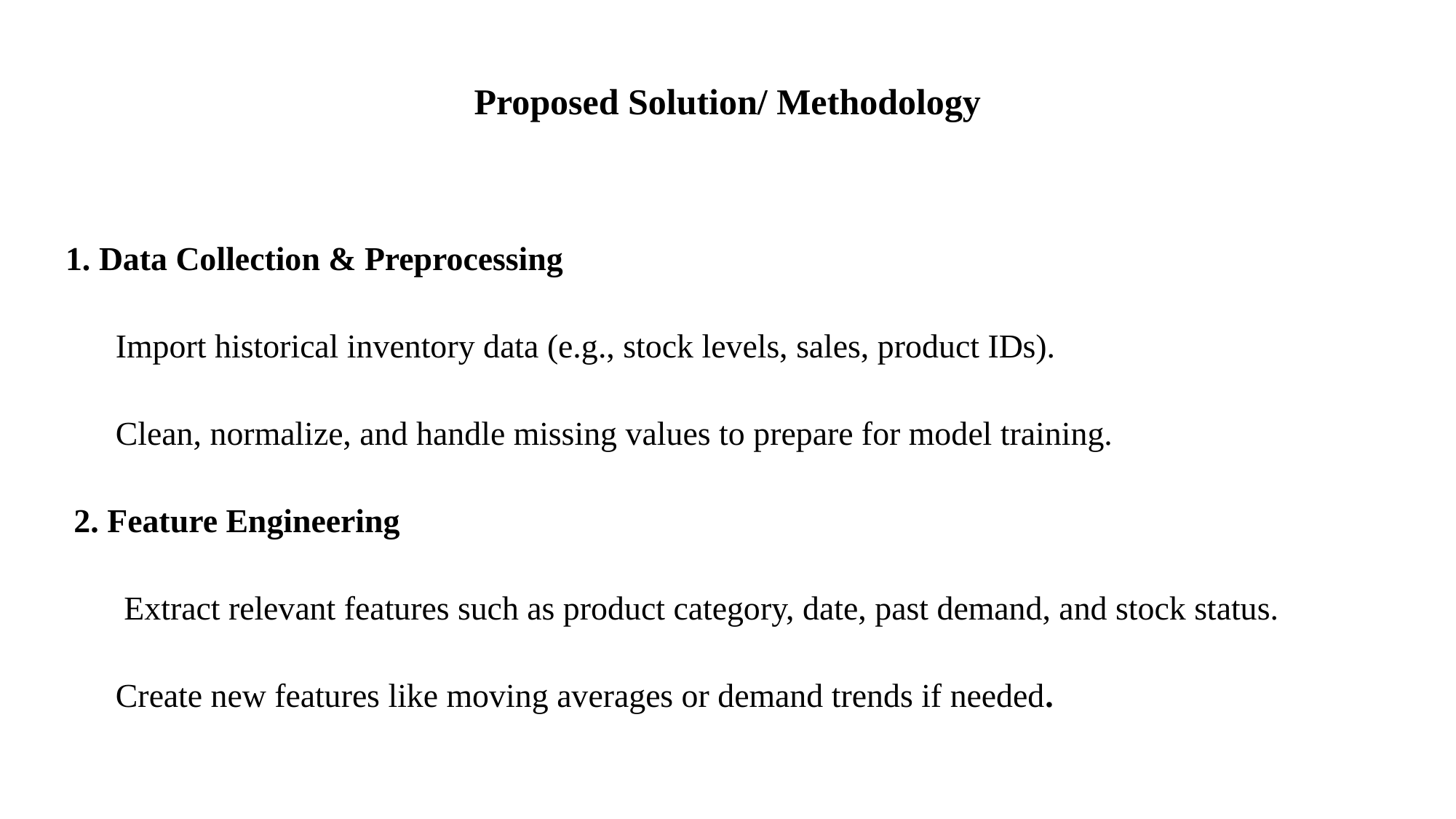

# Proposed Solution/ Methodology
1. Data Collection & Preprocessing
      Import historical inventory data (e.g., stock levels, sales, product IDs).
      Clean, normalize, and handle missing values to prepare for model training.
 2. Feature Engineering
       Extract relevant features such as product category, date, past demand, and stock status.
      Create new features like moving averages or demand trends if needed.